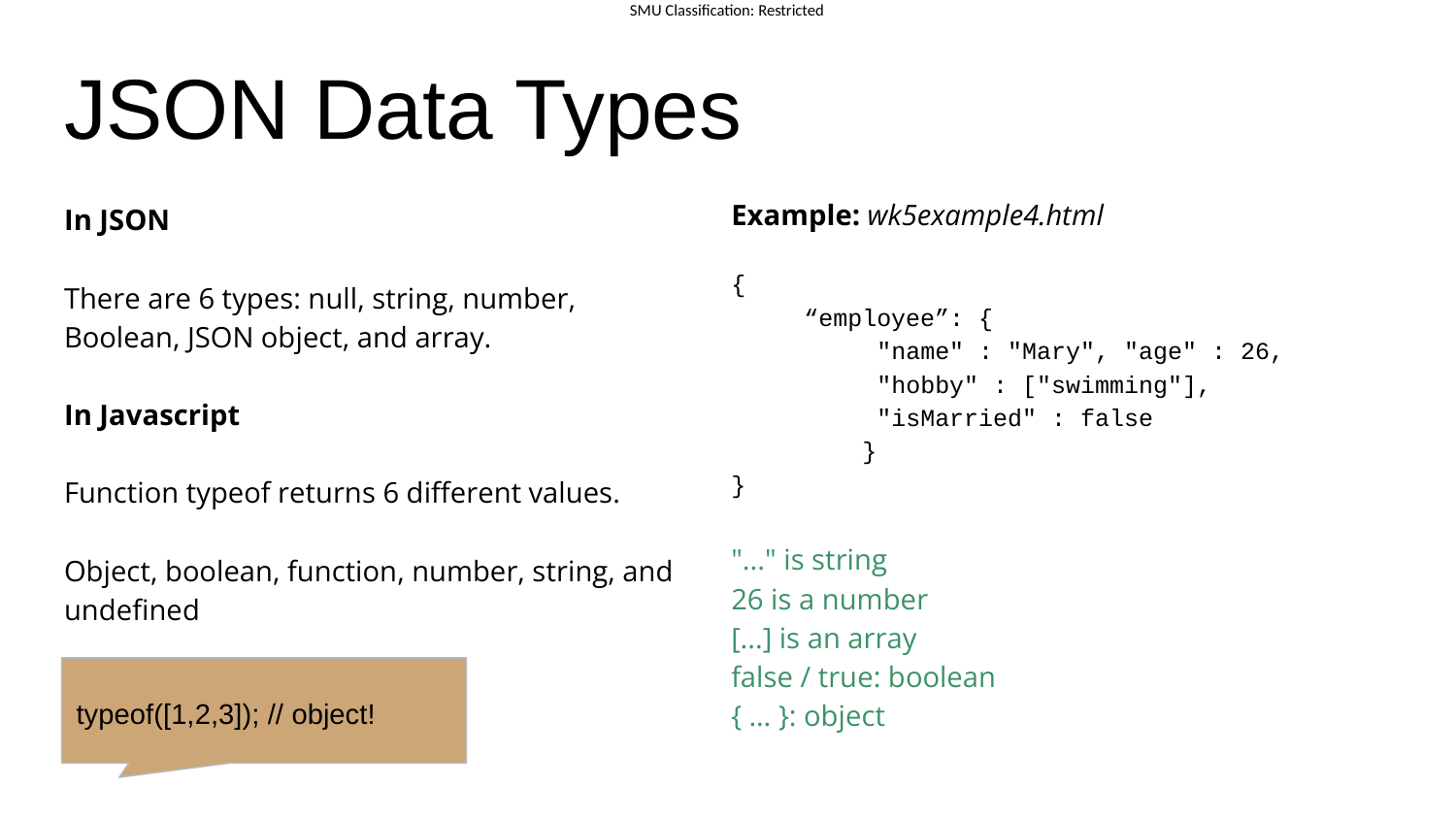

# JSON Data Types
Example: wk5example4.html
{
“employee”: {
  	"name" : "Mary", "age" : 26,
  	"hobby" : ["swimming"],
 	"isMarried" : false
         }
}

"..." is string
26 is a number
[...] is an array
false / true: boolean
{ … }: object

In JSON

There are 6 types: null, string, number, Boolean, JSON object, and array.

In Javascript

Function typeof returns 6 different values.

Object, boolean, function, number, string, and undefined

typeof([1,2,3]); // object!